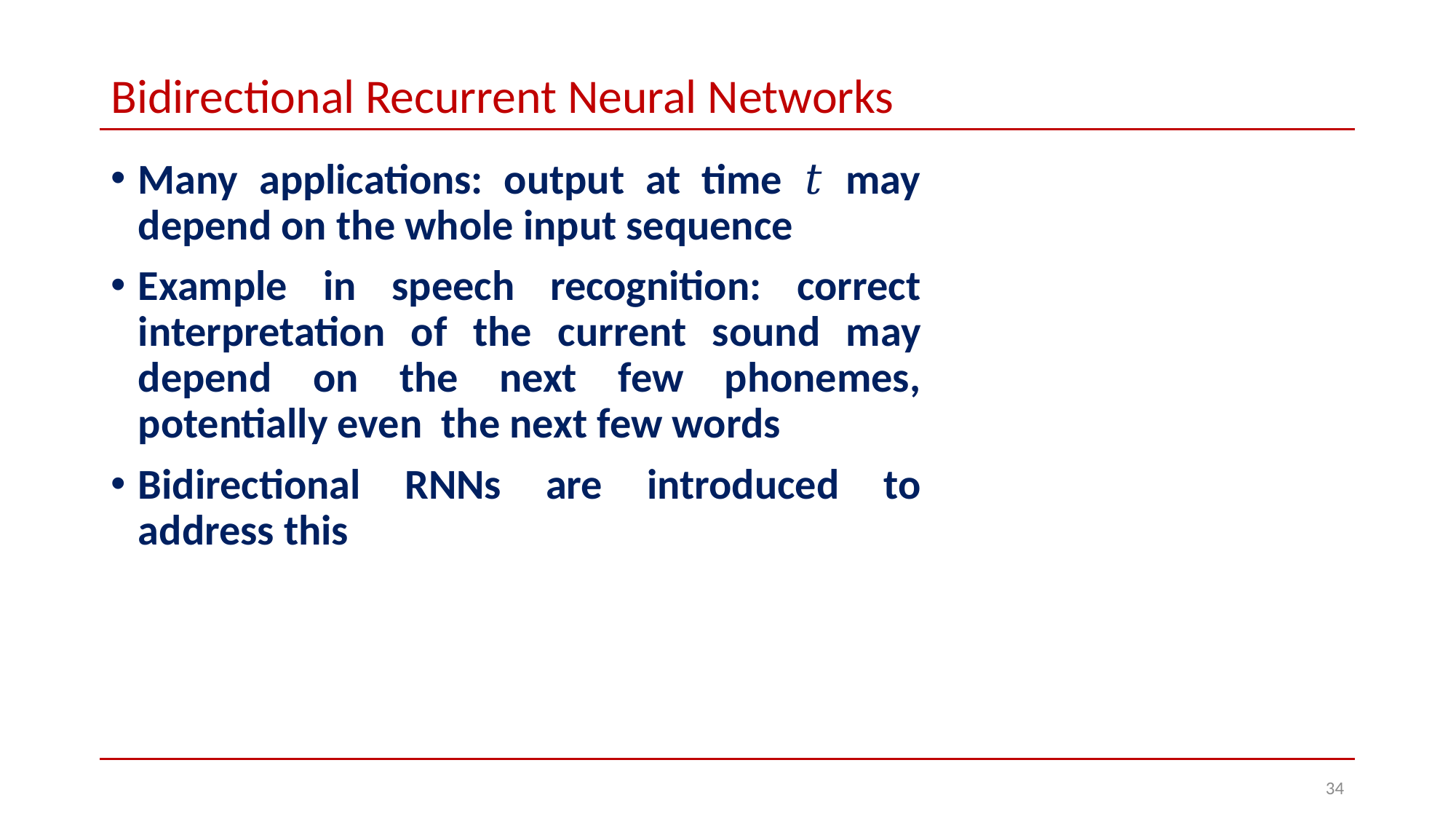

# Bidirectional Recurrent Neural Networks
Many applications: output at time 𝑡 may depend on the whole input sequence
Example in speech recognition: correct interpretation of the current sound may depend on the next few phonemes, potentially even  the next few words
Bidirectional RNNs are introduced to address this
34